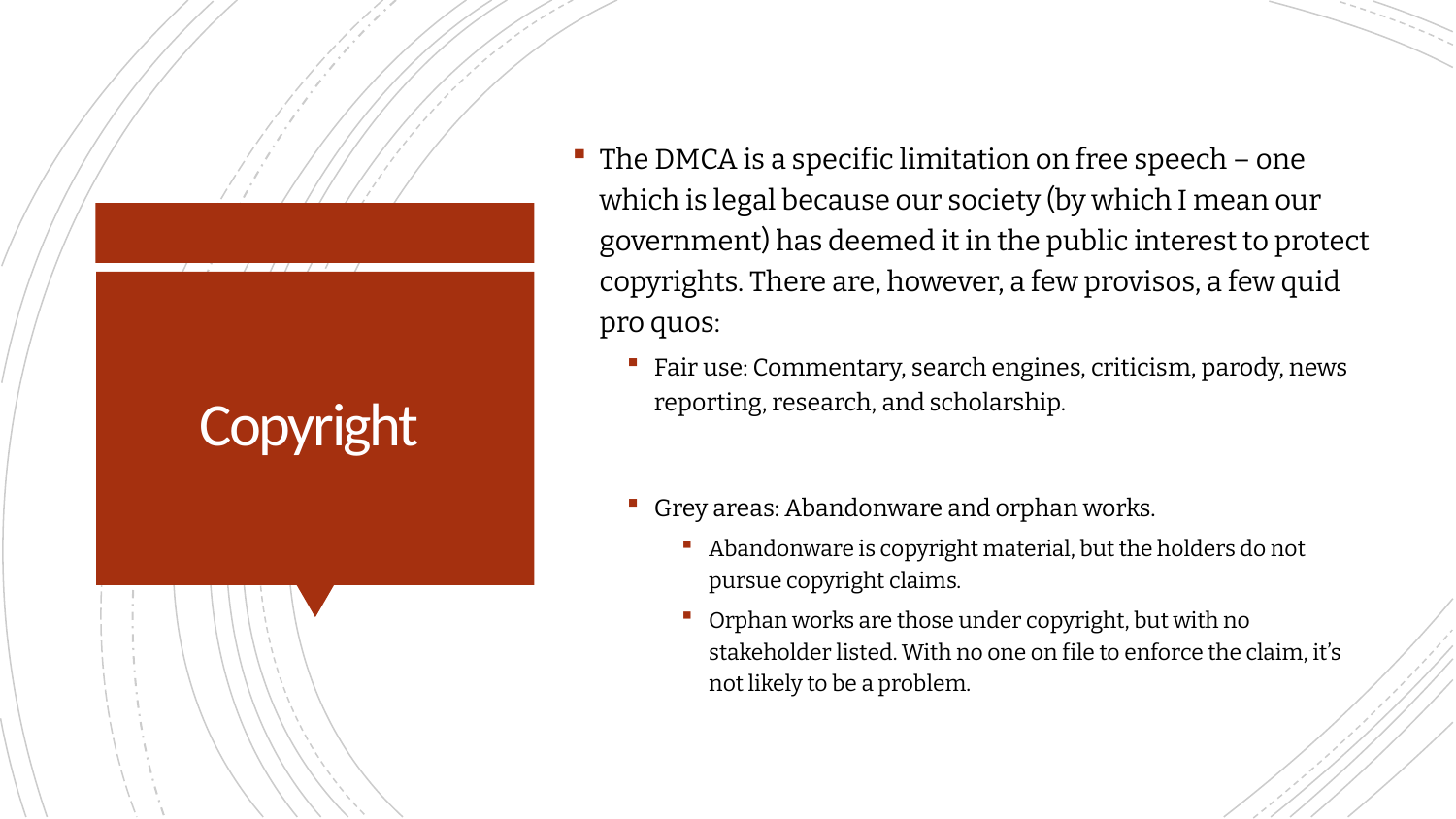

The DMCA is a specific limitation on free speech – one which is legal because our society (by which I mean our government) has deemed it in the public interest to protect copyrights. There are, however, a few provisos, a few quid pro quos:
Fair use: Commentary, search engines, criticism, parody, news reporting, research, and scholarship.

Grey areas: Abandonware and orphan works.
Abandonware is copyright material, but the holders do not pursue copyright claims.
Orphan works are those under copyright, but with no stakeholder listed. With no one on file to enforce the claim, it’s not likely to be a problem.
# Copyright